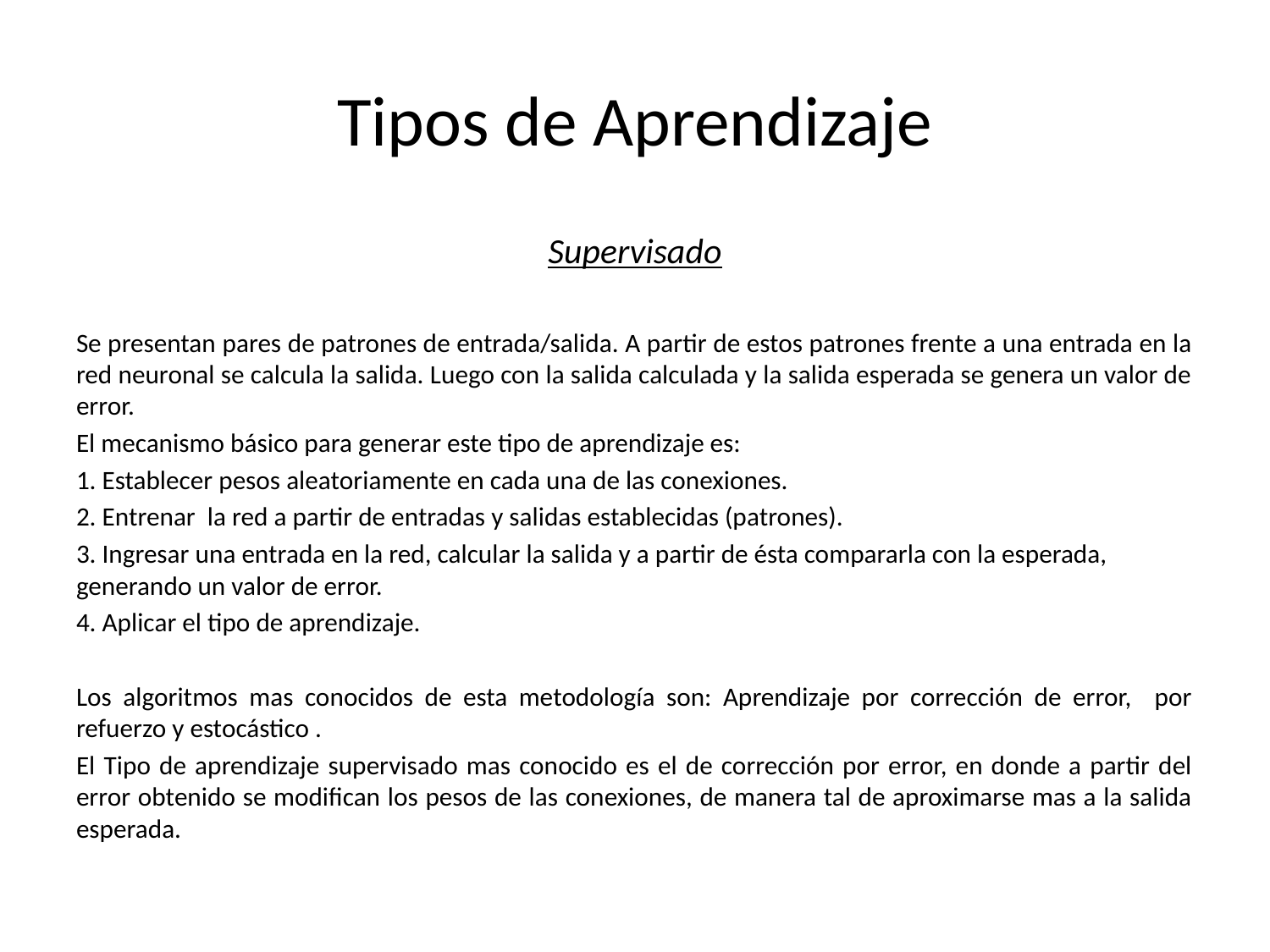

# Tipos de Aprendizaje
Supervisado

Se presentan pares de patrones de entrada/salida. A partir de estos patrones frente a una entrada en la red neuronal se calcula la salida. Luego con la salida calculada y la salida esperada se genera un valor de error.
El mecanismo básico para generar este tipo de aprendizaje es:
1. Establecer pesos aleatoriamente en cada una de las conexiones.
2. Entrenar  la red a partir de entradas y salidas establecidas (patrones).
3. Ingresar una entrada en la red, calcular la salida y a partir de ésta compararla con la esperada, generando un valor de error.
4. Aplicar el tipo de aprendizaje.

Los algoritmos mas conocidos de esta metodología son: Aprendizaje por corrección de error,  por refuerzo y estocástico .
El Tipo de aprendizaje supervisado mas conocido es el de corrección por error, en donde a partir del error obtenido se modifican los pesos de las conexiones, de manera tal de aproximarse mas a la salida esperada.